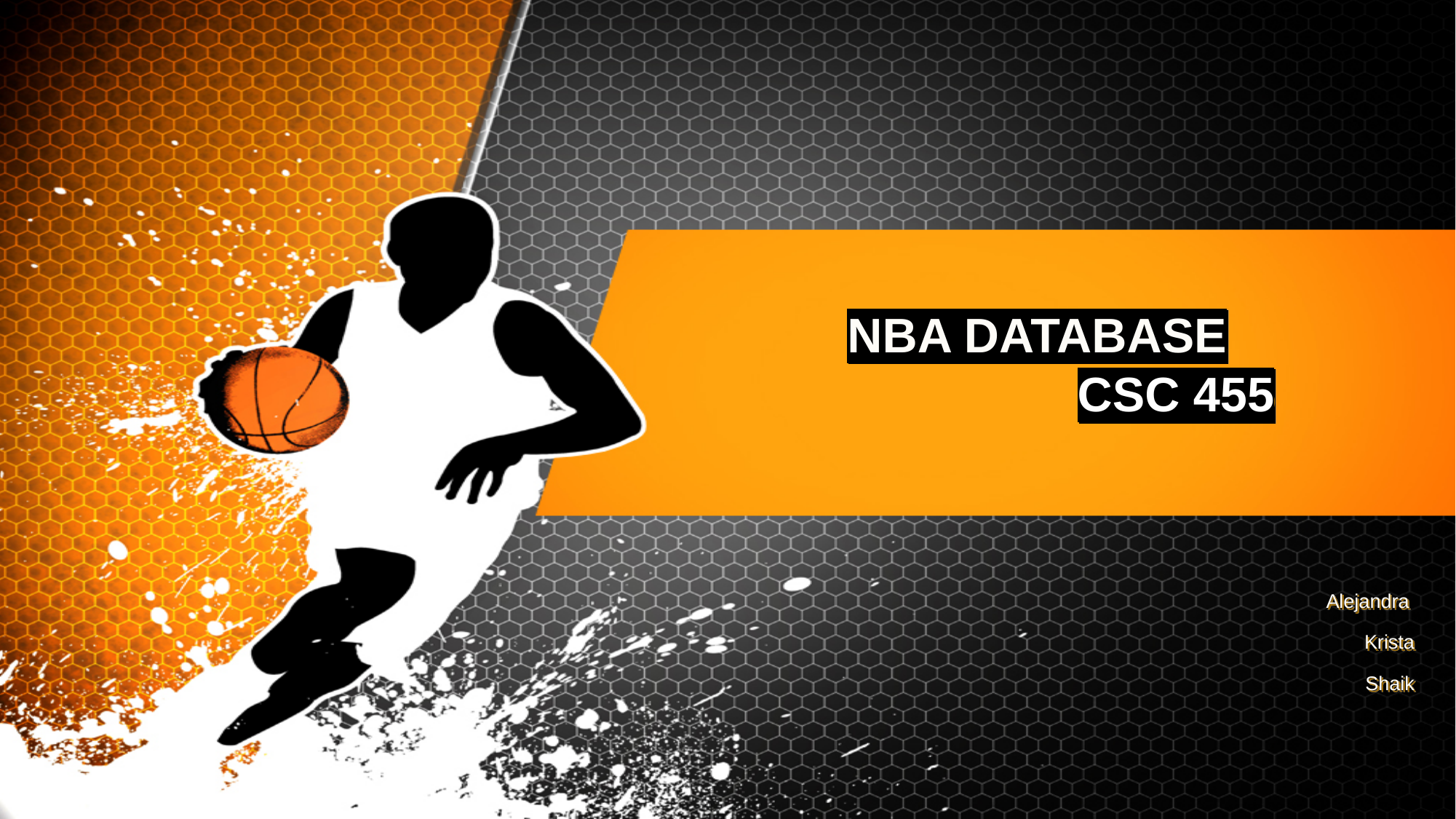

# NBA DATABASE
			CSC 455
Alejandra
Krista
Shaik